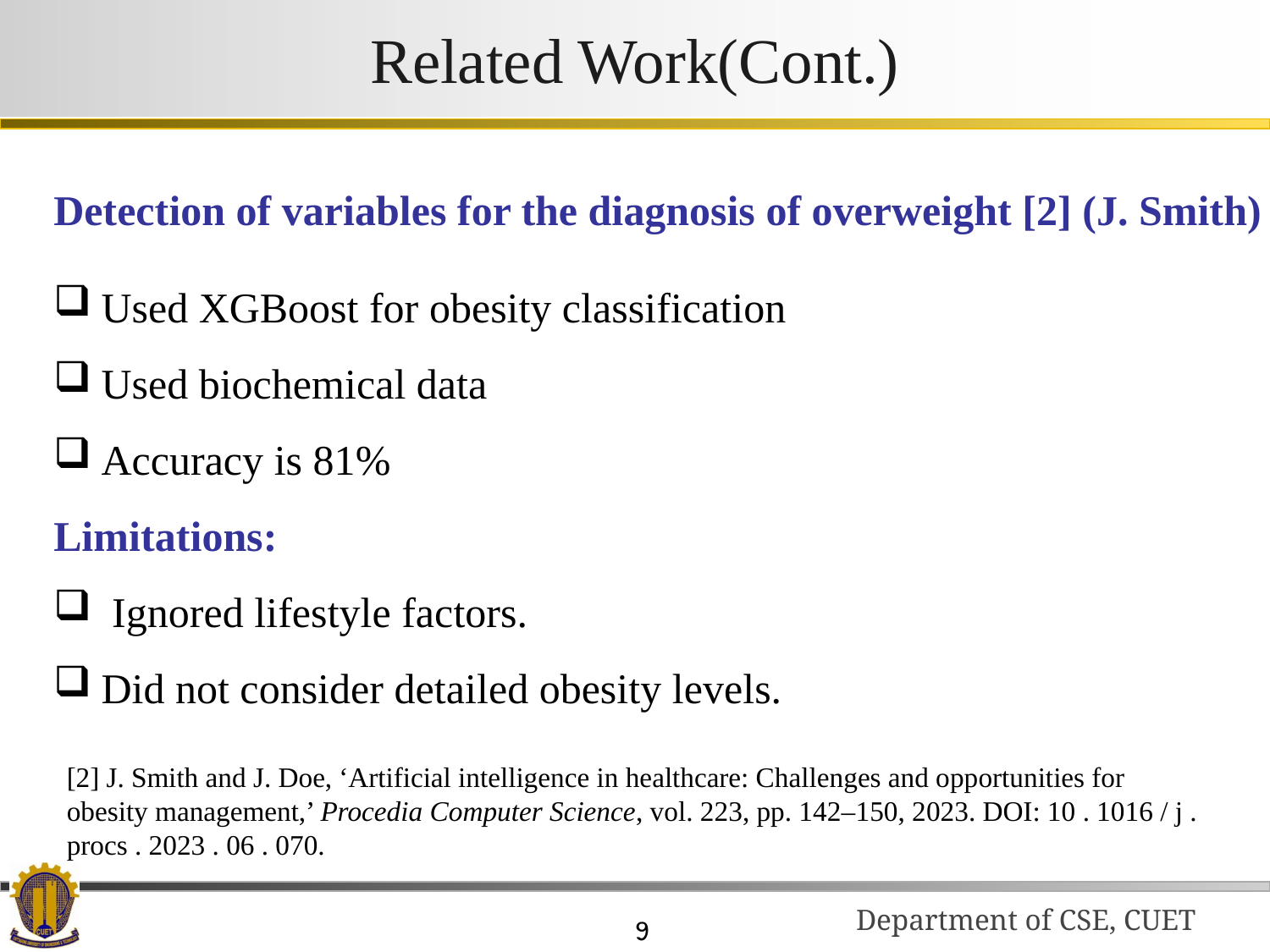

# Related Work(Cont.)
Detection of variables for the diagnosis of overweight [2] (J. Smith)
Used XGBoost for obesity classification
Used biochemical data
Accuracy is 81%
Limitations:
 Ignored lifestyle factors.
Did not consider detailed obesity levels.
[2] J. Smith and J. Doe, ‘Artificial intelligence in healthcare: Challenges and opportunities for obesity management,’ Procedia Computer Science, vol. 223, pp. 142–150, 2023. DOI: 10 . 1016 / j . procs . 2023 . 06 . 070.